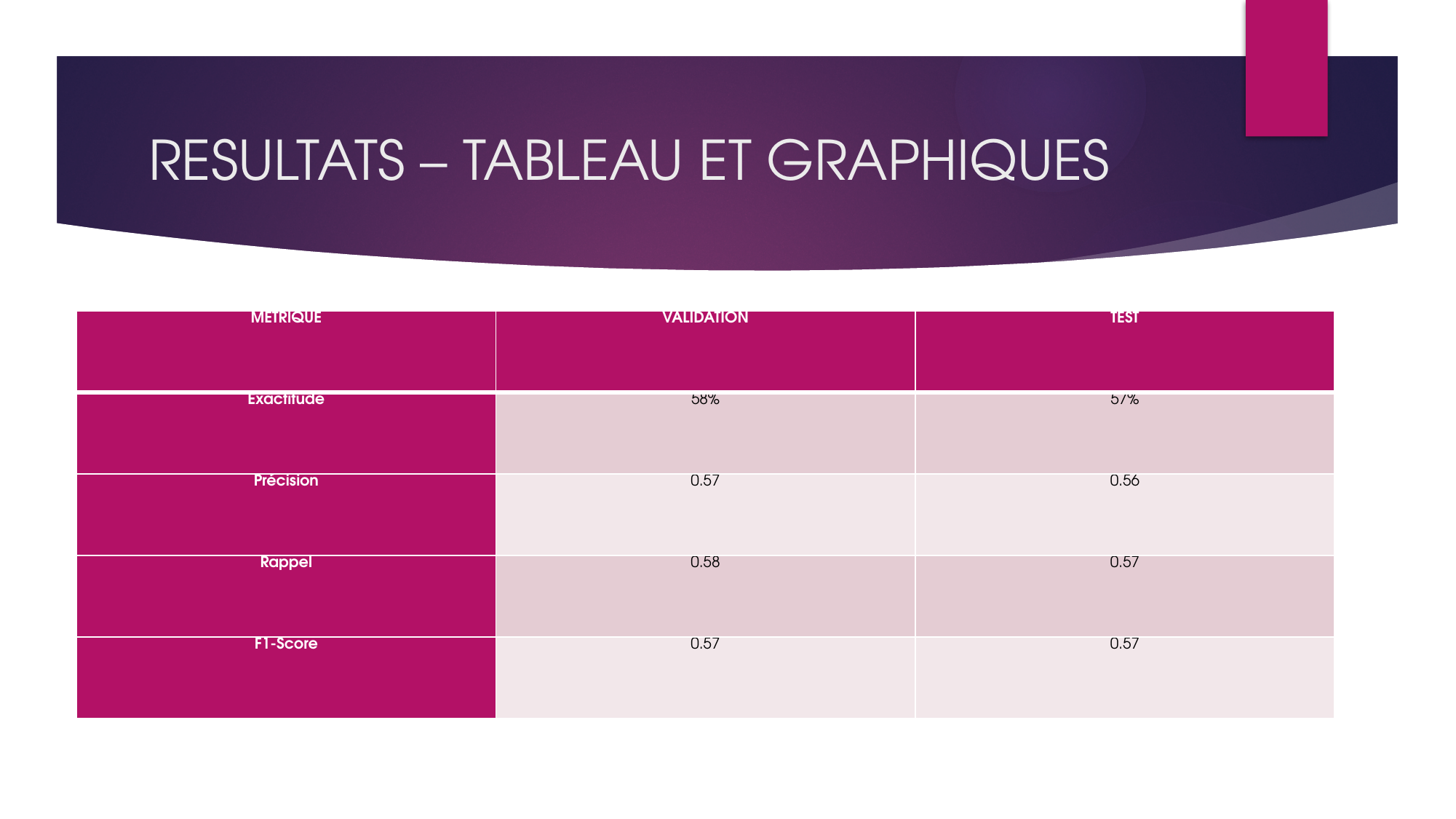

# RESULTATS – TABLEAU ET GRAPHIQUES
| METRIQUE | VALIDATION | TEST |
| --- | --- | --- |
| Exactitude | 58% | 57% |
| Précision | 0.57 | 0.56 |
| Rappel | 0.58 | 0.57 |
| F1-Score | 0.57 | 0.57 |